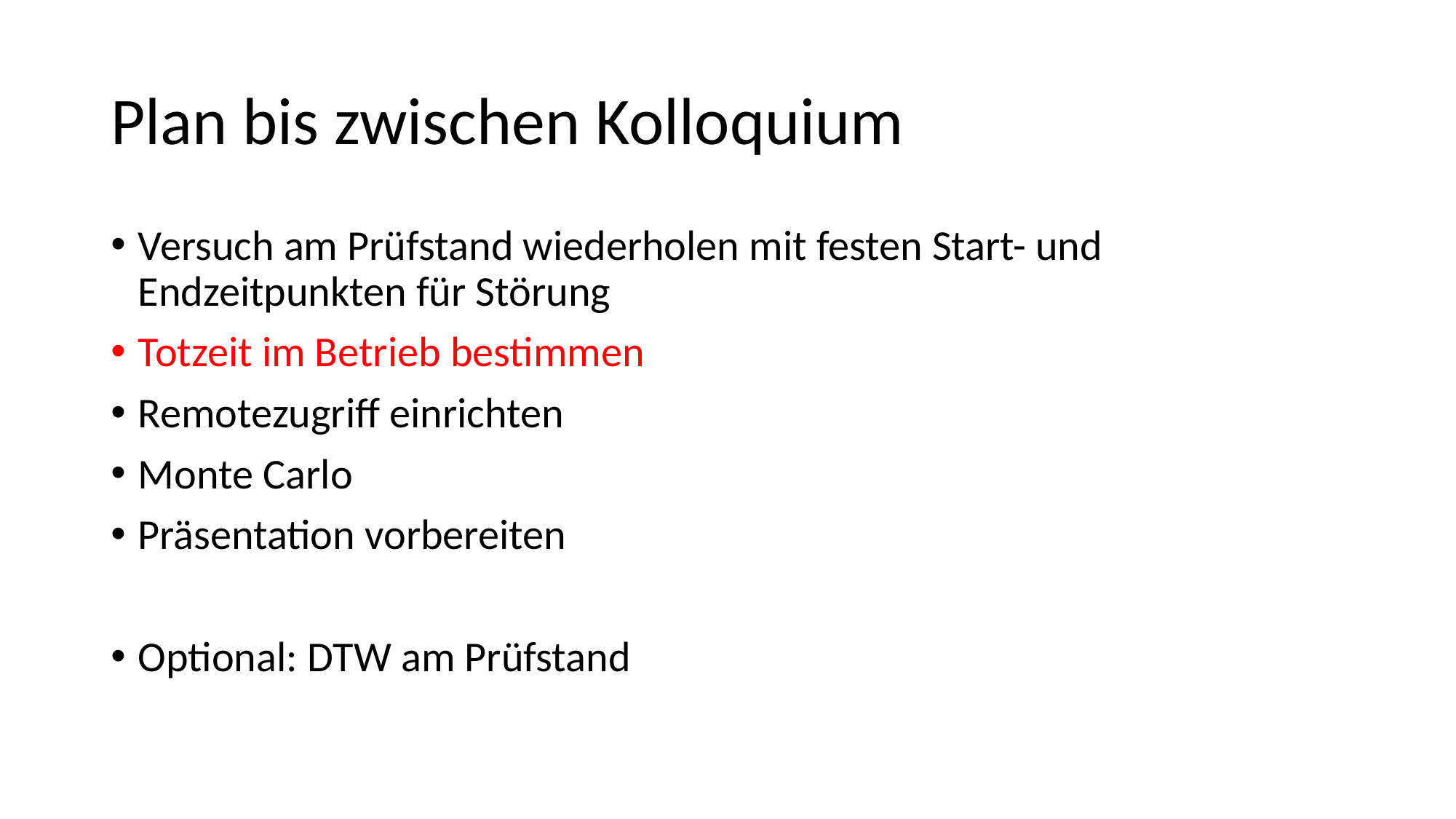

# Plan bis zwischen Kolloquium
Versuch am Prüfstand wiederholen mit festen Start- und Endzeitpunkten für Störung
Totzeit im Betrieb bestimmen
Remotezugriff einrichten
Monte Carlo
Präsentation vorbereiten

Optional: DTW am Prüfstand